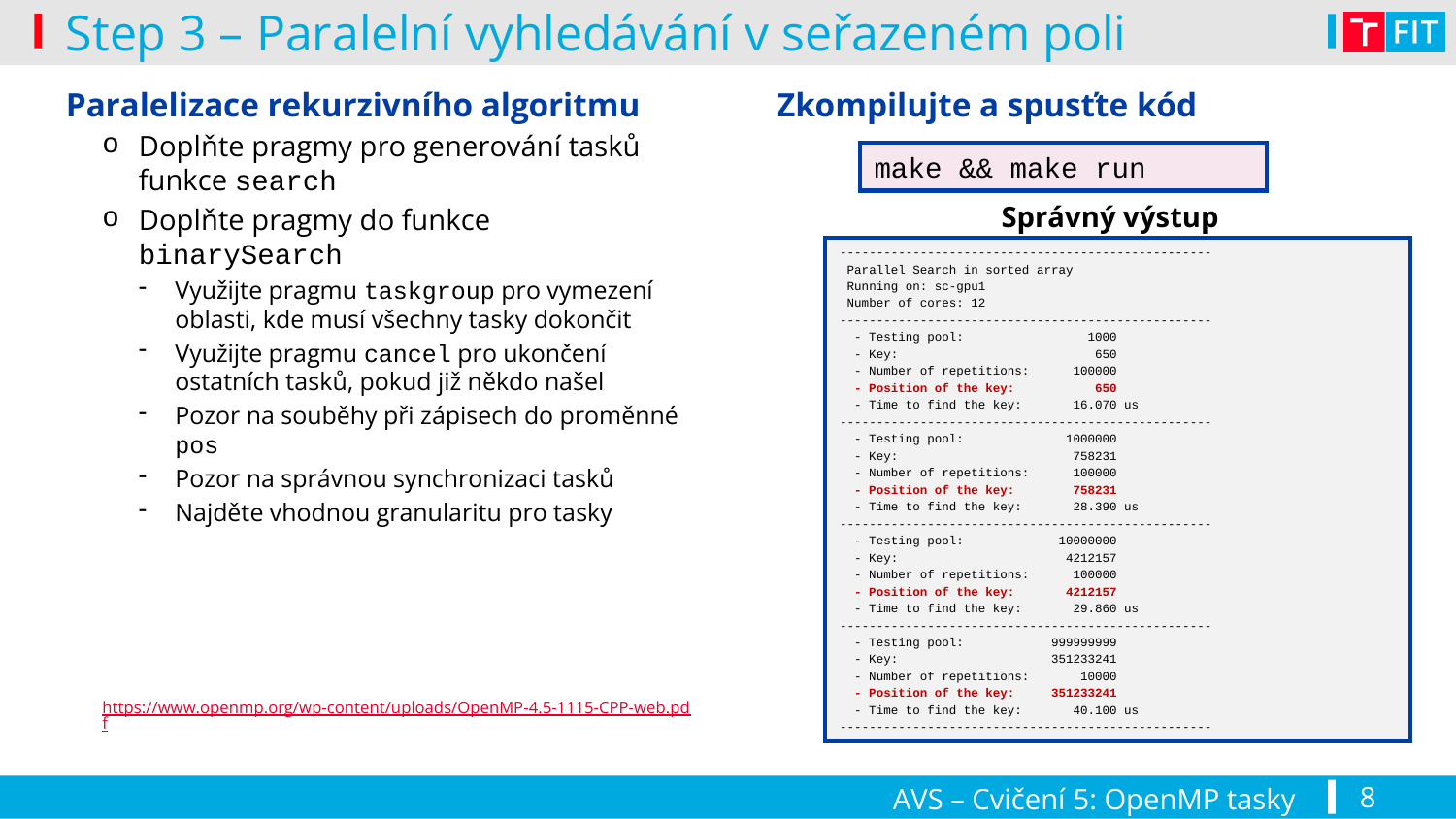

Step 3 – Paralelní vyhledávání v seřazeném poli
# Paralelizace rekurzivního algoritmu
Doplňte pragmy pro generování tasků
funkce search
Doplňte pragmy do funkce binarySearch
Využijte pragmu taskgroup pro vymezení oblasti, kde musí všechny tasky dokončit
Využijte pragmu cancel pro ukončení ostatních tasků, pokud již někdo našel
Pozor na souběhy při zápisech do proměnné pos
Pozor na správnou synchronizaci tasků
Najděte vhodnou granularitu pro tasky

https://www.openmp.org/wp-content/uploads/OpenMP-4.5-1115-CPP-web.pdf
Zkompilujte a spusťte kód

Správný výstup

make && make run
---------------------------------------------------
 Parallel Search in sorted array
 Running on: sc-gpu1
 Number of cores: 12
---------------------------------------------------
  - Testing pool:                 1000
  - Key:                           650
  - Number of repetitions:      100000
  - Position of the key:           650
  - Time to find the key:       16.070 us
---------------------------------------------------
  - Testing pool:              1000000
  - Key:                        758231
  - Number of repetitions:      100000
  - Position of the key:        758231
  - Time to find the key:       28.390 us
---------------------------------------------------
  - Testing pool:             10000000
  - Key:                       4212157
  - Number of repetitions:      100000
  - Position of the key:       4212157
  - Time to find the key:       29.860 us
---------------------------------------------------
  - Testing pool:            999999999
  - Key:                     351233241
  - Number of repetitions:       10000
  - Position of the key:     351233241
  - Time to find the key:       40.100 us
---------------------------------------------------
AVS – Cvičení 5: OpenMP tasky
8